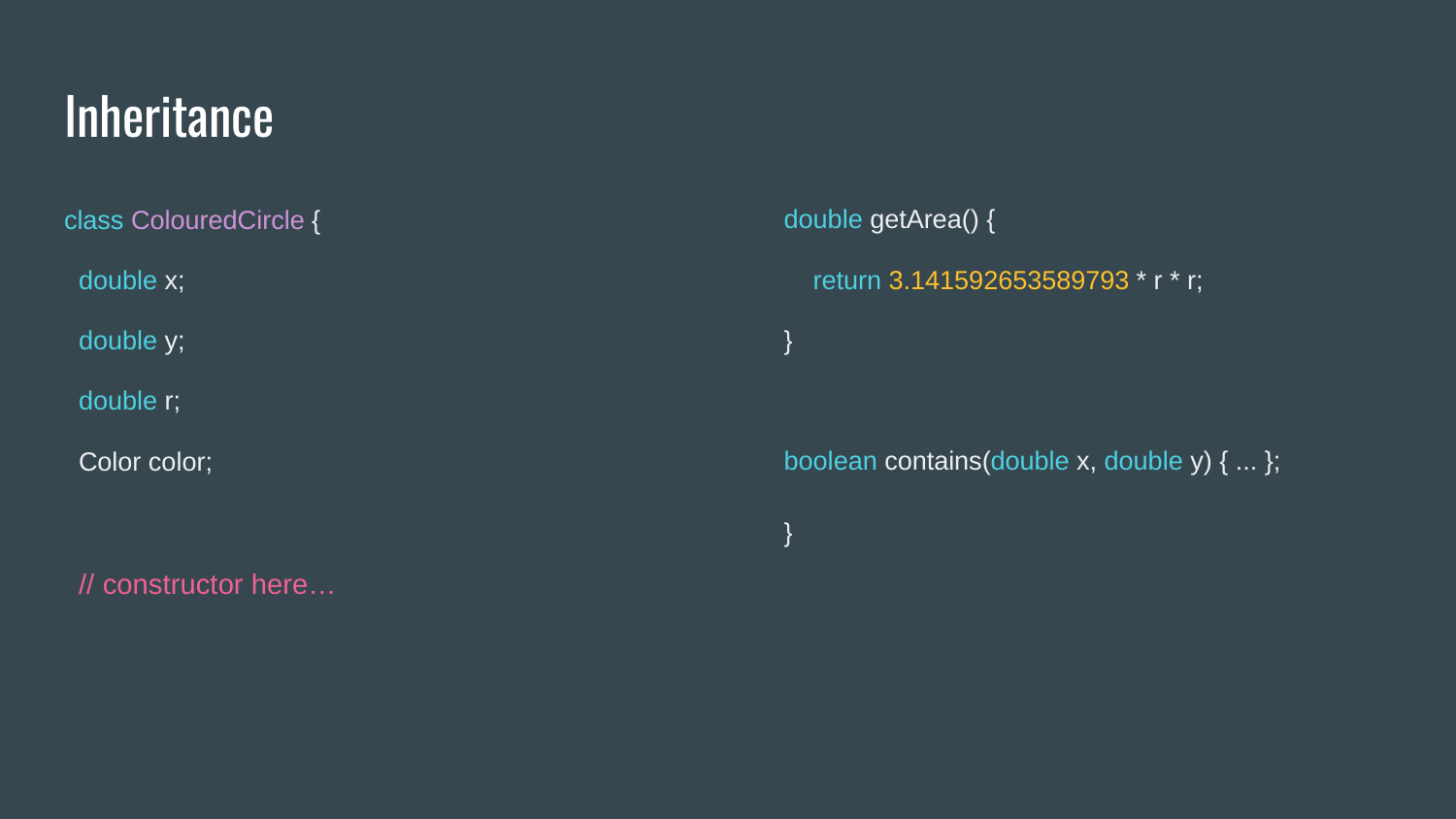

# Inheritance
class ColouredCircle {
  double x;
  double y;
  double r;
  Color color;

  // constructor here…

double getArea() {
    return 3.141592653589793 * r * r;
}

boolean contains(double x, double y) { ... };
}